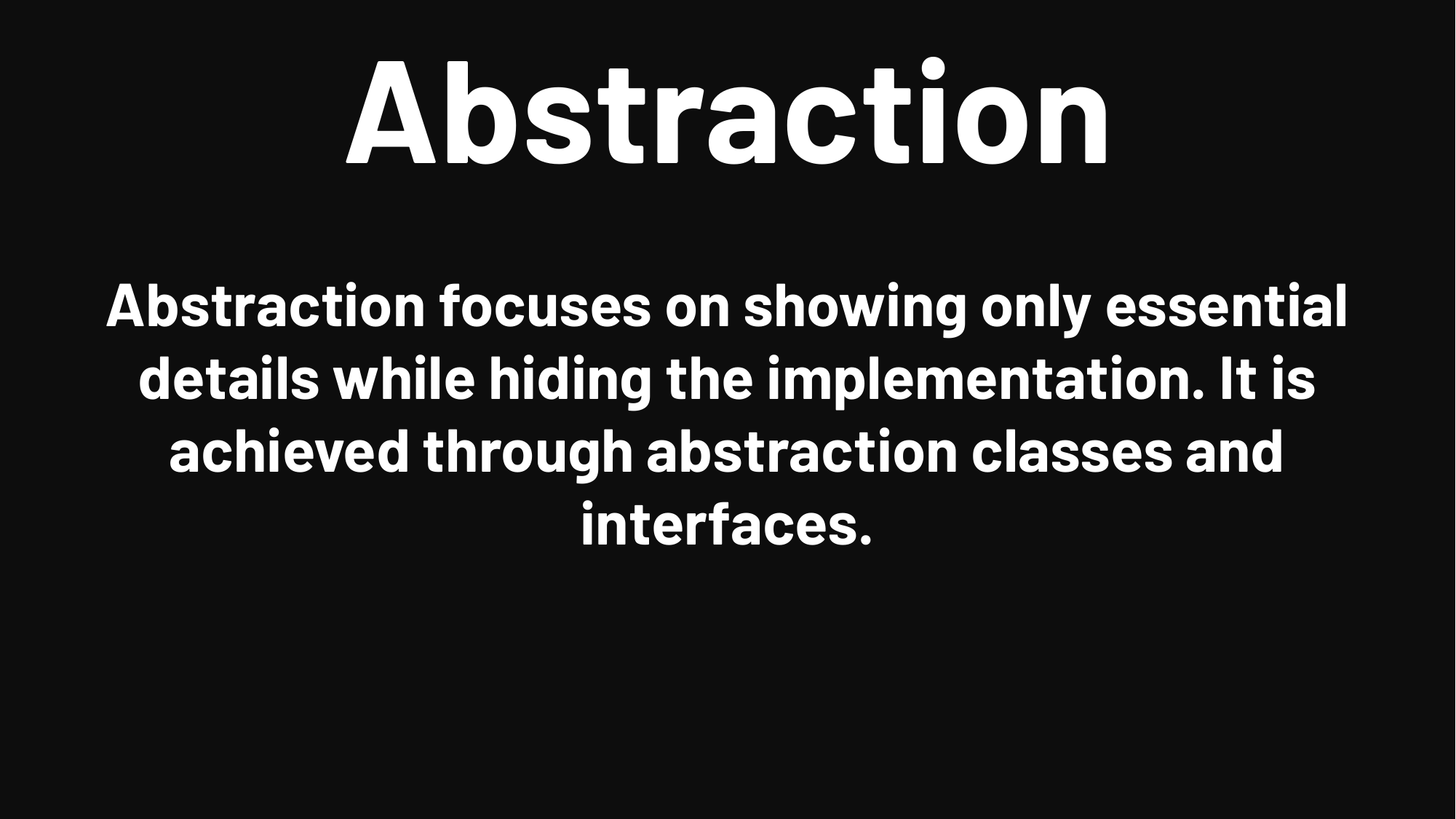

Abstraction
Abstraction focuses on showing only essential details while hiding the implementation. It is achieved through abstraction classes and interfaces.